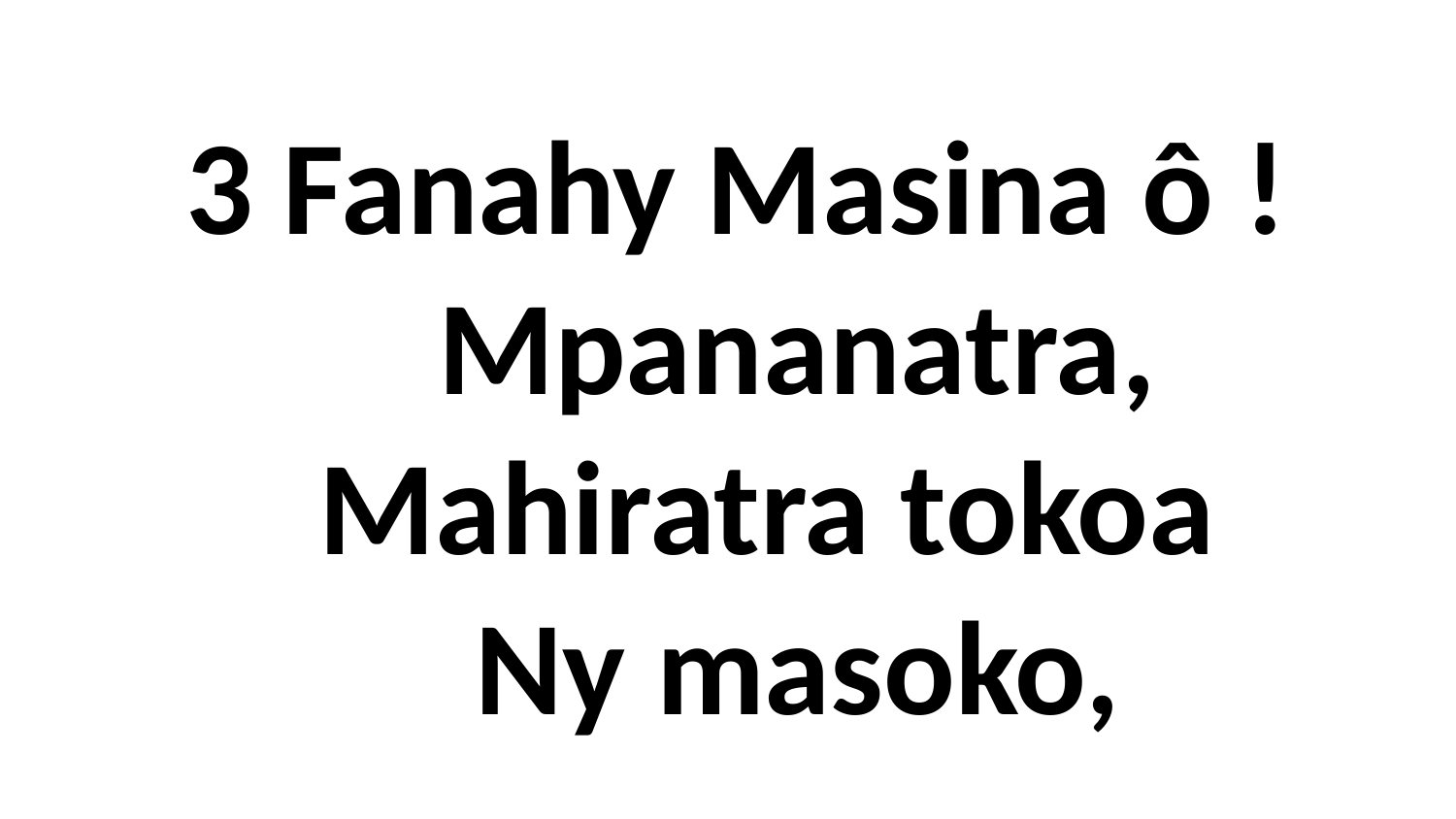

3 Fanahy Masina ô !
     Mpananatra,
   Mahiratra tokoa
     Ny masoko,